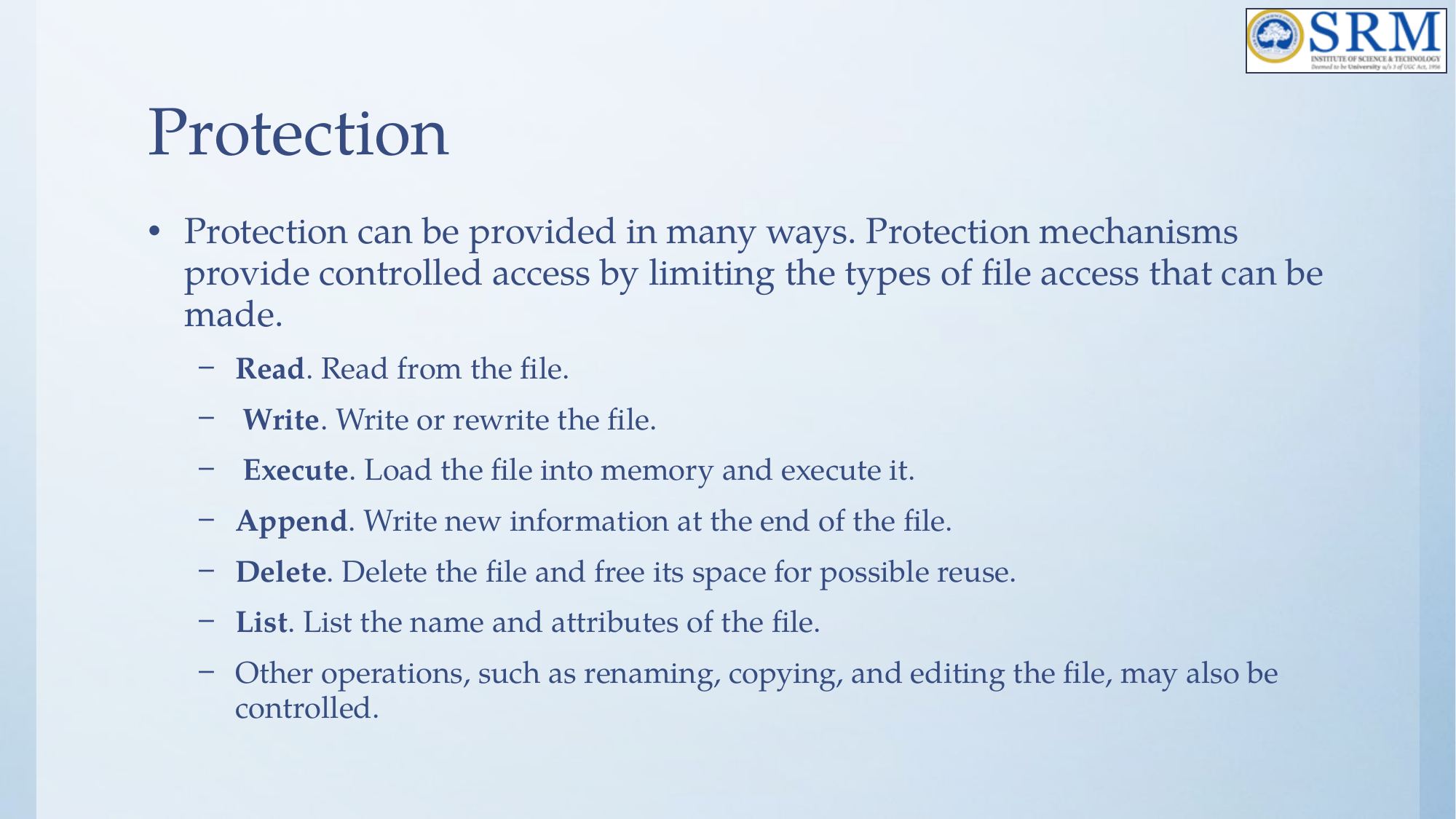

# Protection
Protection can be provided in many ways. Protection mechanisms provide controlled access by limiting the types of file access that can be made.
Read. Read from the file.
 Write. Write or rewrite the file.
 Execute. Load the file into memory and execute it.
Append. Write new information at the end of the file.
Delete. Delete the file and free its space for possible reuse.
List. List the name and attributes of the file.
Other operations, such as renaming, copying, and editing the file, may also be controlled.